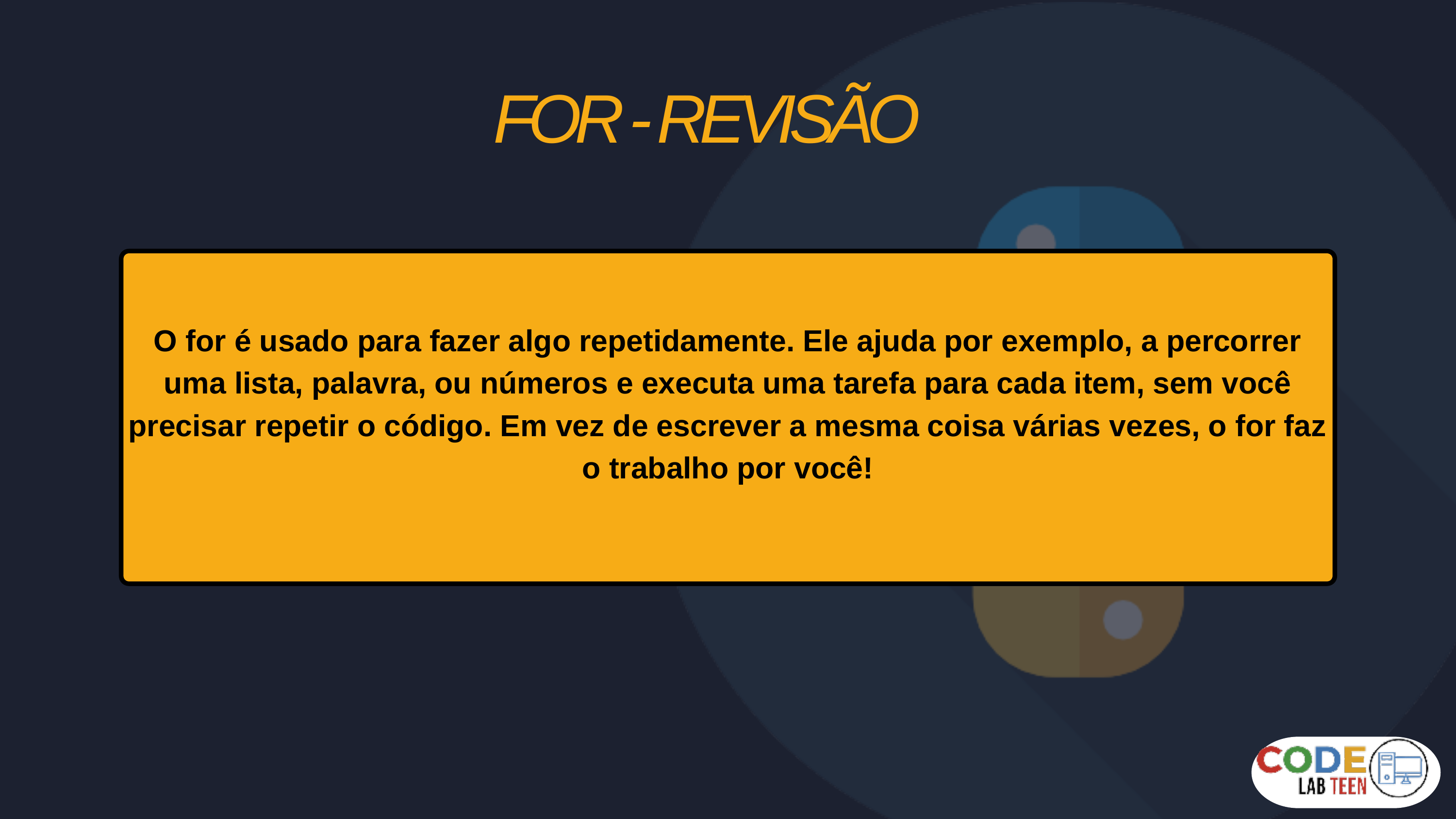

FOR - REVISÃO

O for é usado para fazer algo repetidamente. Ele ajuda por exemplo, a percorrer uma lista, palavra, ou números e executa uma tarefa para cada item, sem você precisar repetir o código. Em vez de escrever a mesma coisa várias vezes, o for faz o trabalho por você!